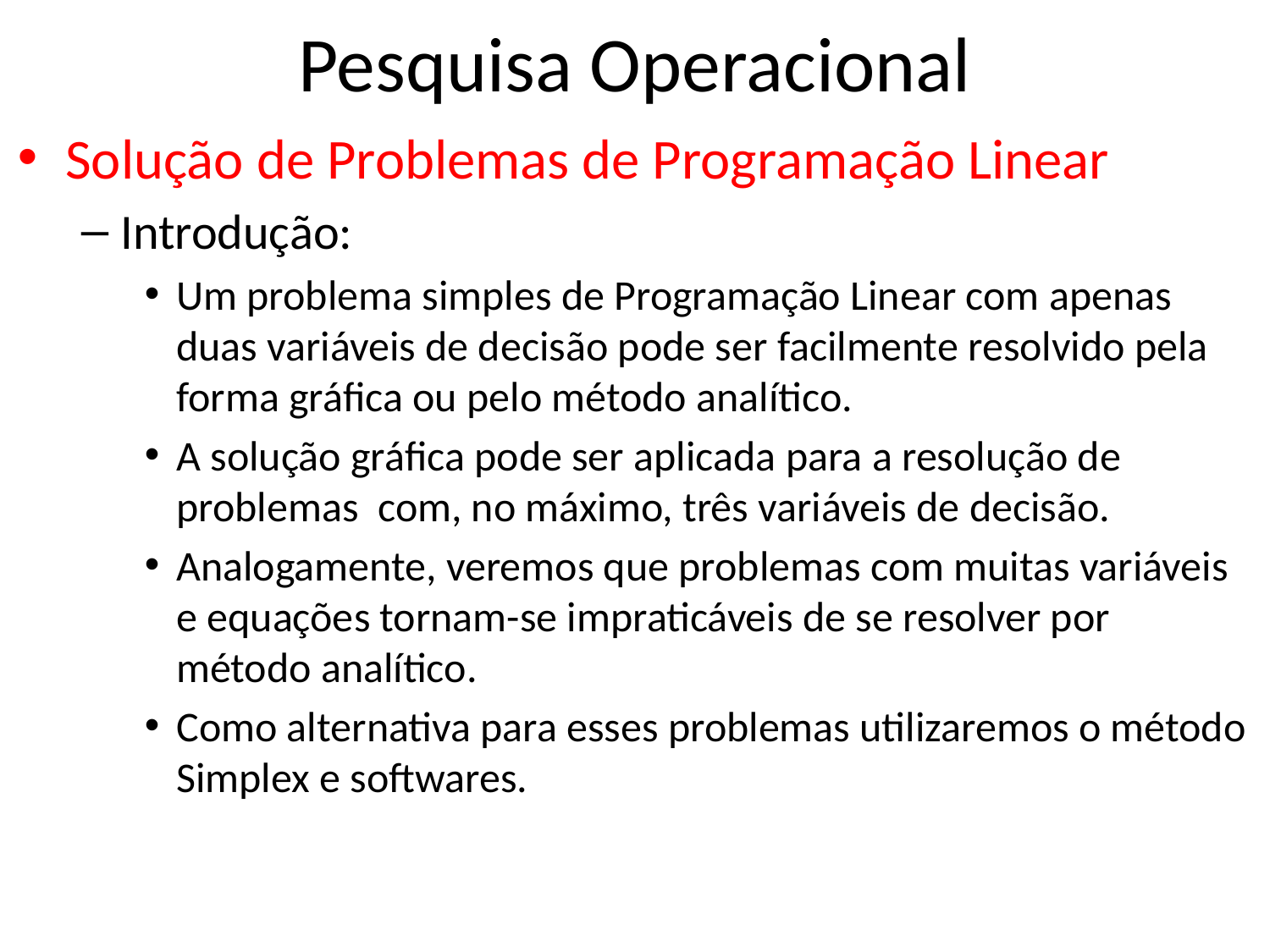

# Pesquisa Operacional
Solução de Problemas de Programação Linear
Introdução:
Um problema simples de Programação Linear com apenas duas variáveis de decisão pode ser facilmente resolvido pela forma gráfica ou pelo método analítico.
A solução gráfica pode ser aplicada para a resolução de problemas  com, no máximo, três variáveis de decisão.
Analogamente, veremos que problemas com muitas variáveis e equações tornam-se impraticáveis de se resolver por método analítico.
Como alternativa para esses problemas utilizaremos o método Simplex e softwares.